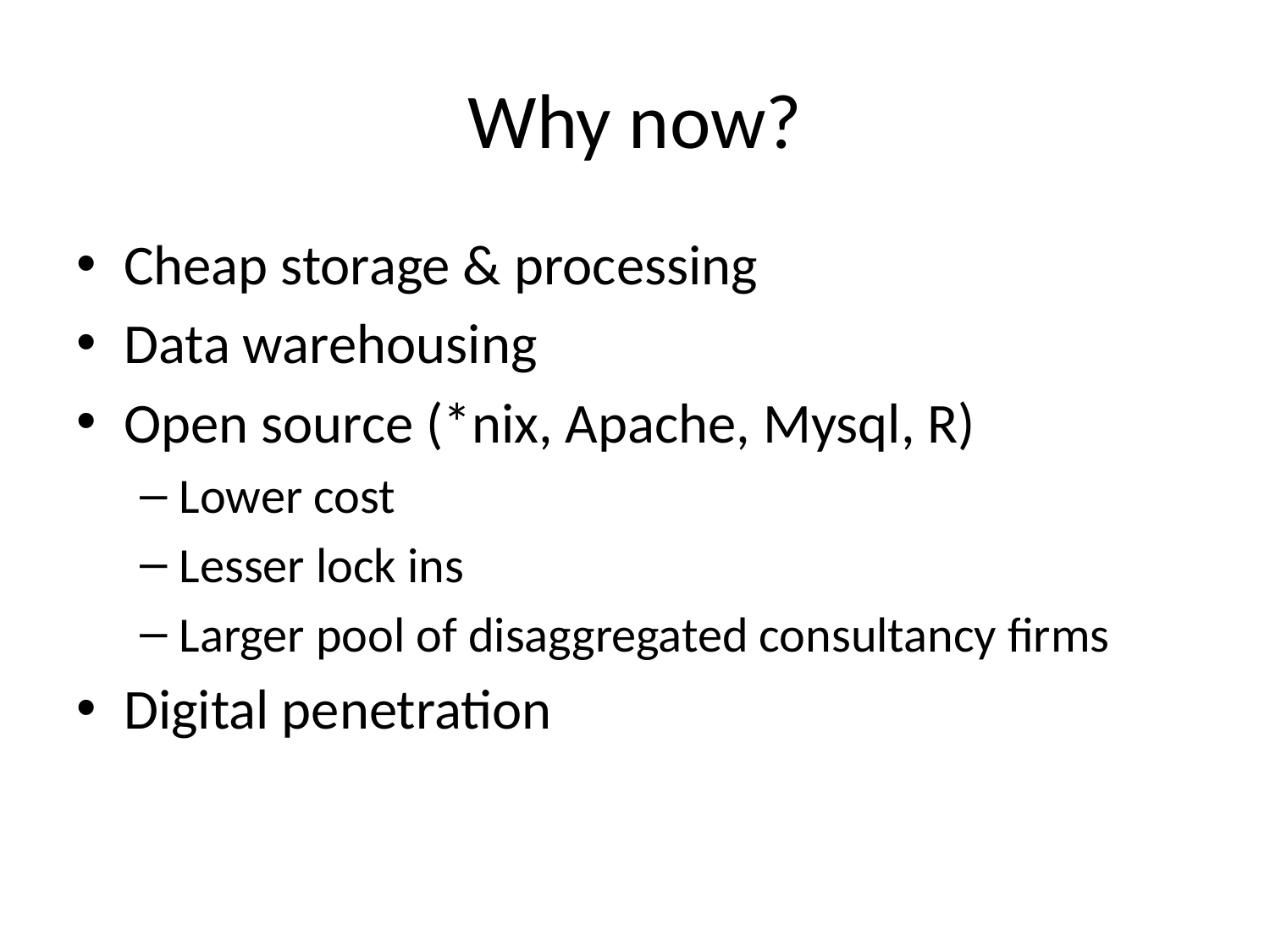

# Why now?
Cheap storage & processing
Data warehousing
Open source (*nix, Apache, Mysql, R)
Lower cost
Lesser lock ins
Larger pool of disaggregated consultancy firms
Digital penetration